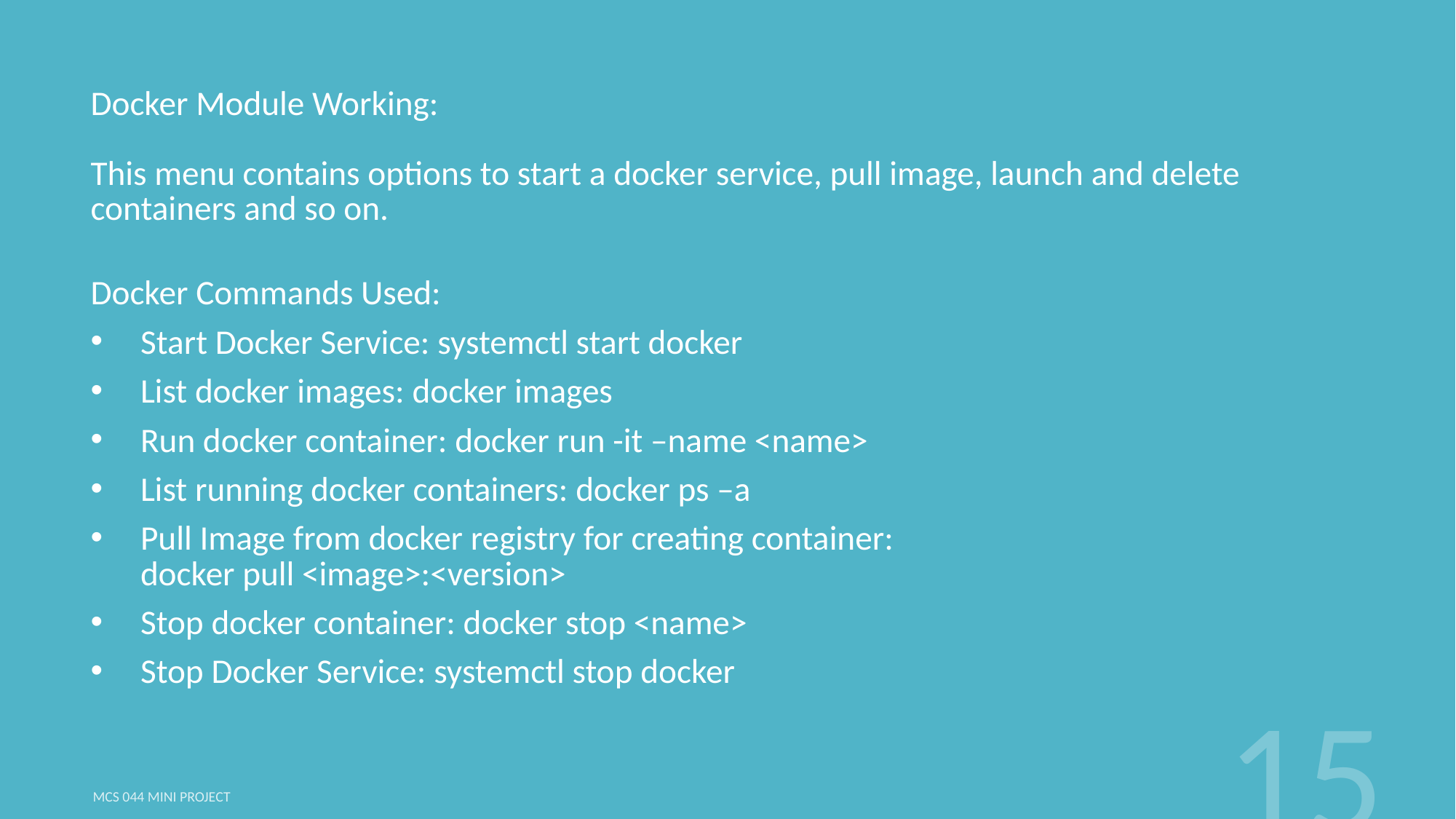

Docker Module Working:
This menu contains options to start a docker service, pull image, launch and delete containers and so on.
Docker Commands Used:
Start Docker Service: systemctl start docker
List docker images: docker images
Run docker container: docker run -it –name <name>
List running docker containers: docker ps –a
Pull Image from docker registry for creating container:
docker pull <image>:<version>
Stop docker container: docker stop <name>
Stop Docker Service: systemctl stop docker
#
15
MCS 044 Mini Project